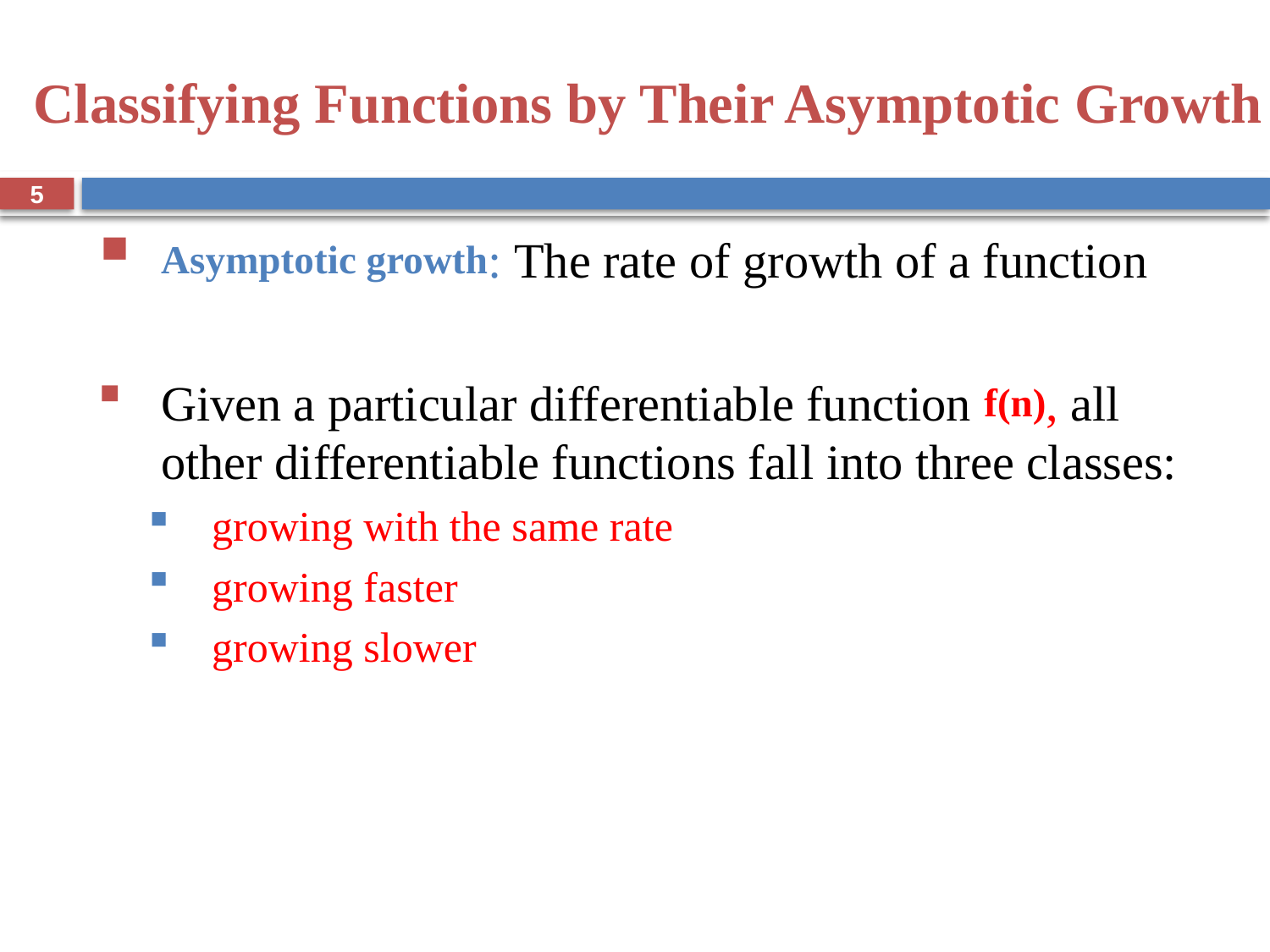

# Classifying Functions by Their Asymptotic Growth
5
Asymptotic growth: The rate of growth of a function

Given a particular differentiable function f(n), all other differentiable functions fall into three classes:
growing with the same rate
growing faster
growing slower